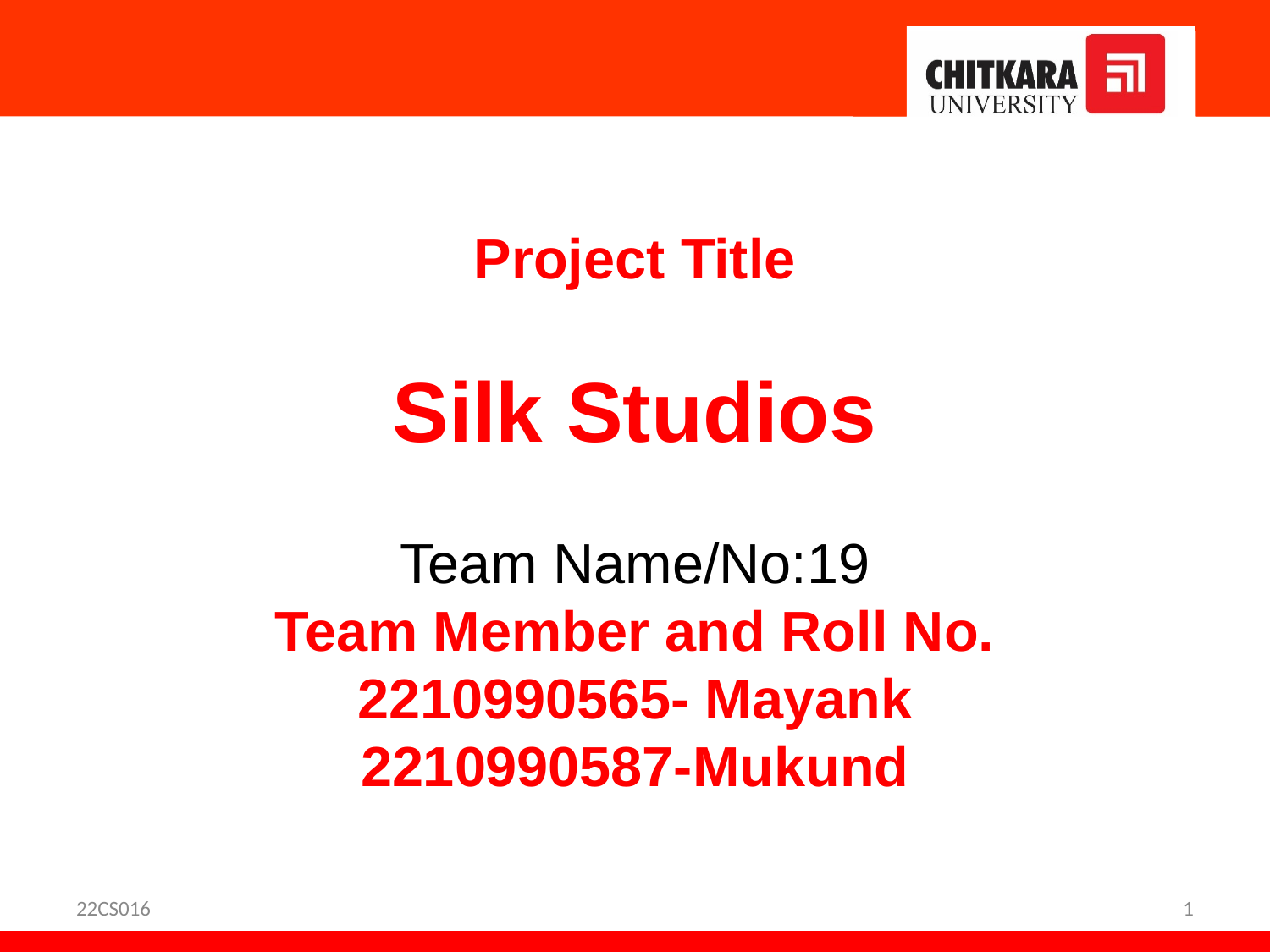

Project Title

Silk Studios

Team Name/No:19
Team Member and Roll No.
2210990565- Mayank
2210990587-Mukund

22CS016
1